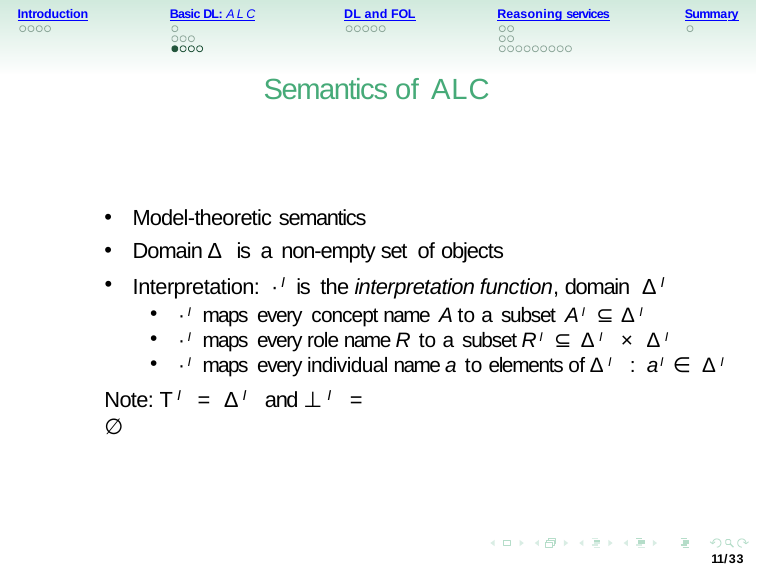

Introduction
Basic DL: ALC
DL and FOL
Reasoning services
Summary

Semantics of ALC
Model-theoretic semantics
Domain ∆ is  a  non-empty set  of objects

Interpretation:  ·I is  the interpretation function, domain  ∆I

·I maps  every  concept name  A to a  subset  AI ⊆ ∆I

·I maps  every role name R  to a  subset RI ⊆ ∆I × ∆I

·I maps  every individual name a  to elements of ∆I :  aI ∈ ∆I

Note: TI = ∆I and ⊥I = ∅

11/33